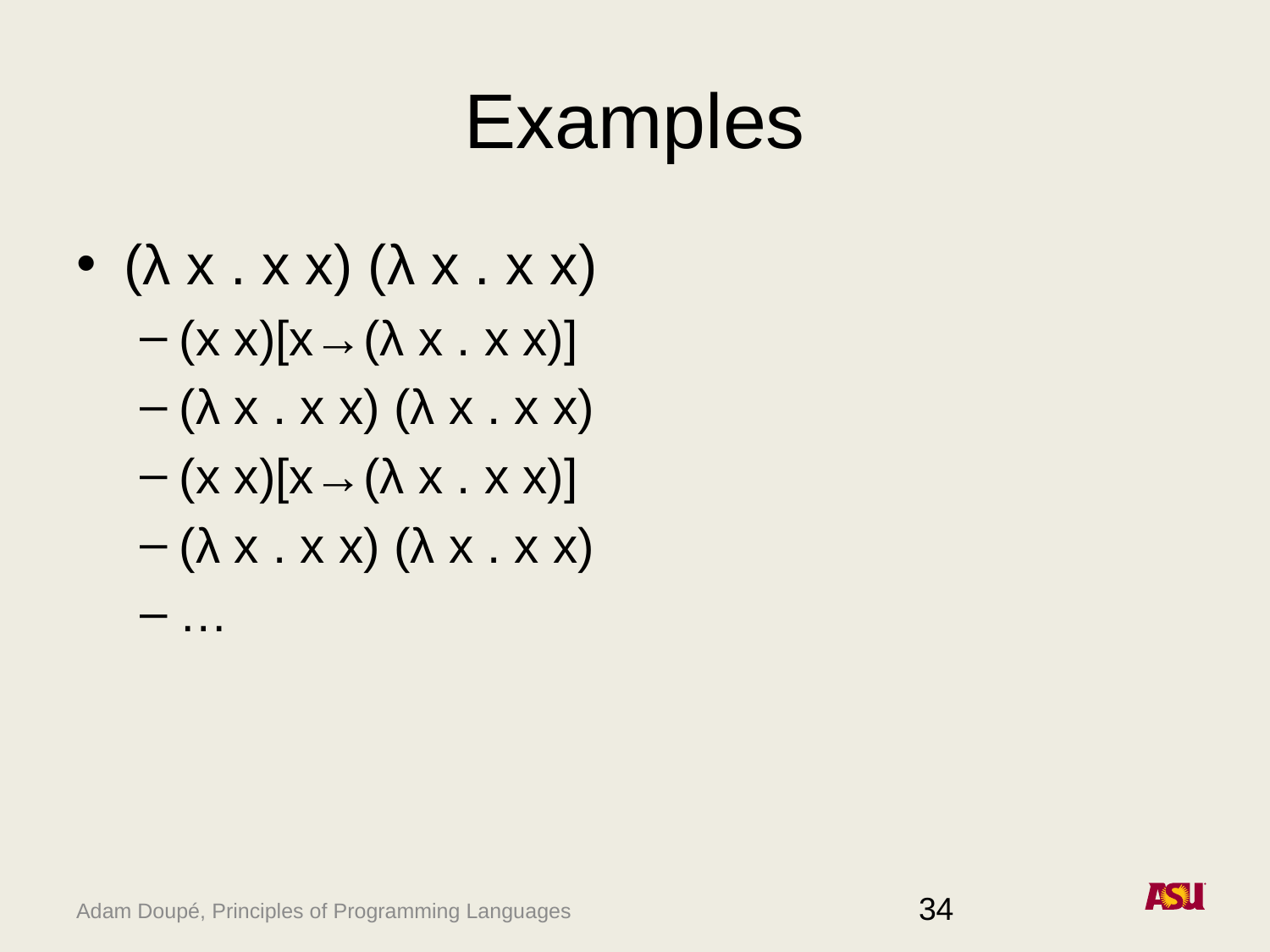

# Examples
(λ x . x x) (λ x . x x)
(x x)[x→(λ x . x x)]
(λ x . x x) (λ x . x x)
(x x)[x→(λ x . x x)]
(λ x . x x) (λ x . x x)
…

34